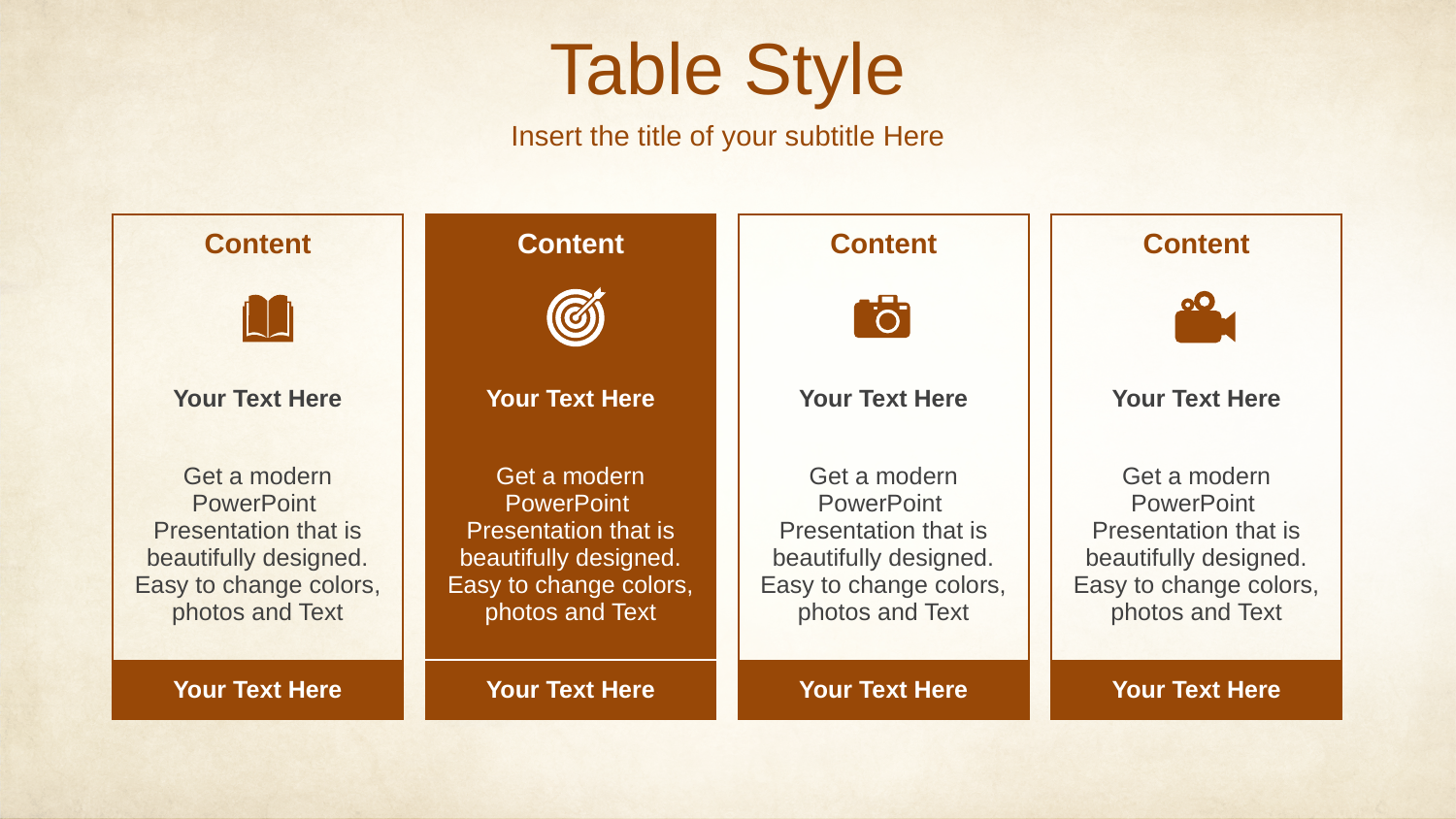

Table Style
Insert the title of your subtitle Here
| Content |
| --- |
|  |
| Your Text Here |
| Get a modern PowerPoint Presentation that is beautifully designed. Easy to change colors, photos and Text |
| Your Text Here |
| Content |
| --- |
|  |
| Your Text Here |
| Get a modern PowerPoint Presentation that is beautifully designed. Easy to change colors, photos and Text |
| Your Text Here |
| Content |
| --- |
|  |
| Your Text Here |
| Get a modern PowerPoint Presentation that is beautifully designed. Easy to change colors, photos and Text |
| Your Text Here |
| Content |
| --- |
|  |
| Your Text Here |
| Get a modern PowerPoint Presentation that is beautifully designed. Easy to change colors, photos and Text |
| Your Text Here |